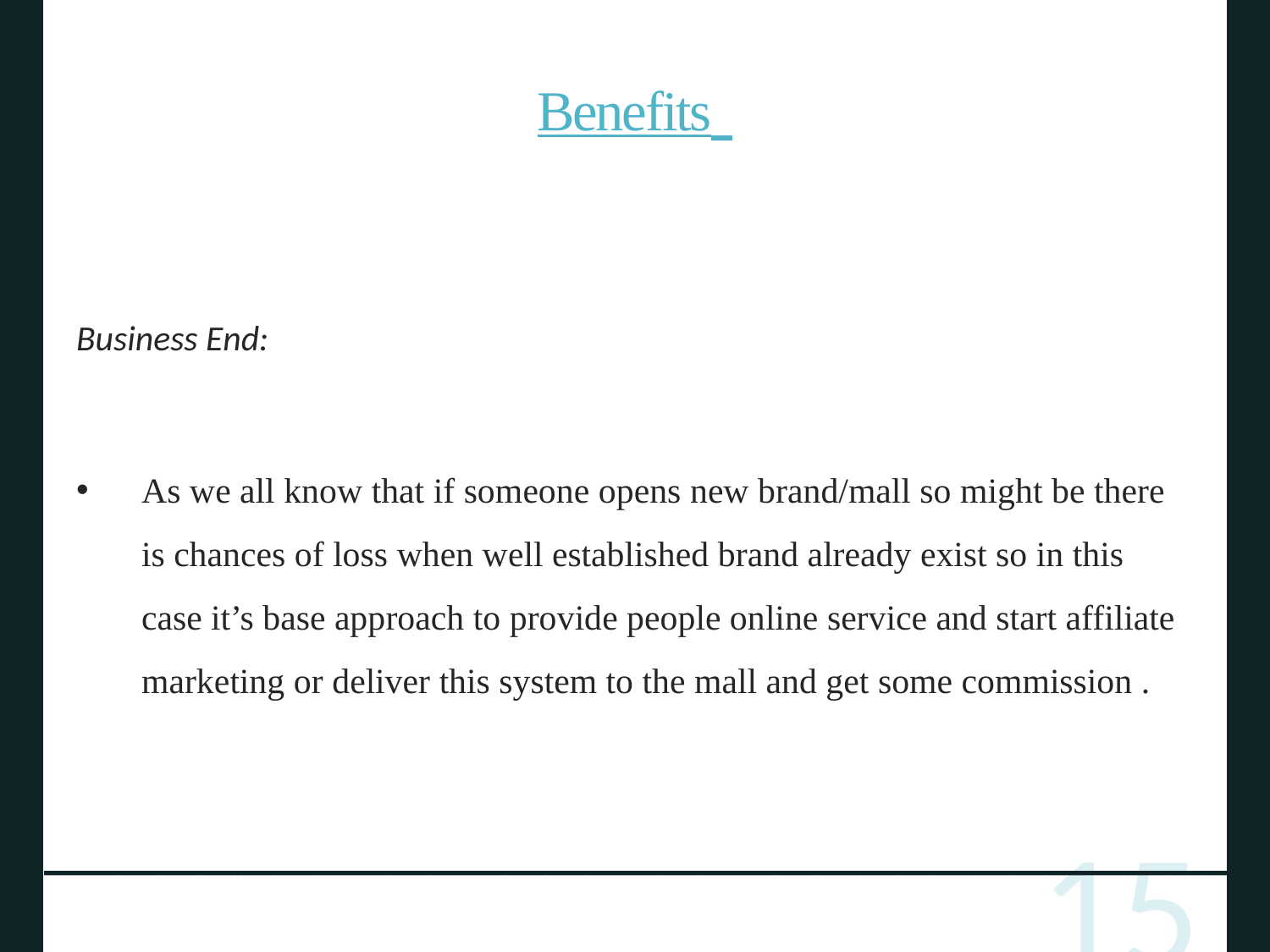

# Benefits

Business End:

As we all know that if someone opens new brand/mall so might be there is chances of loss when well established brand already exist so in this case it’s base approach to provide people online service and start affiliate marketing or deliver this system to the mall and get some commission .

_______________________________
15